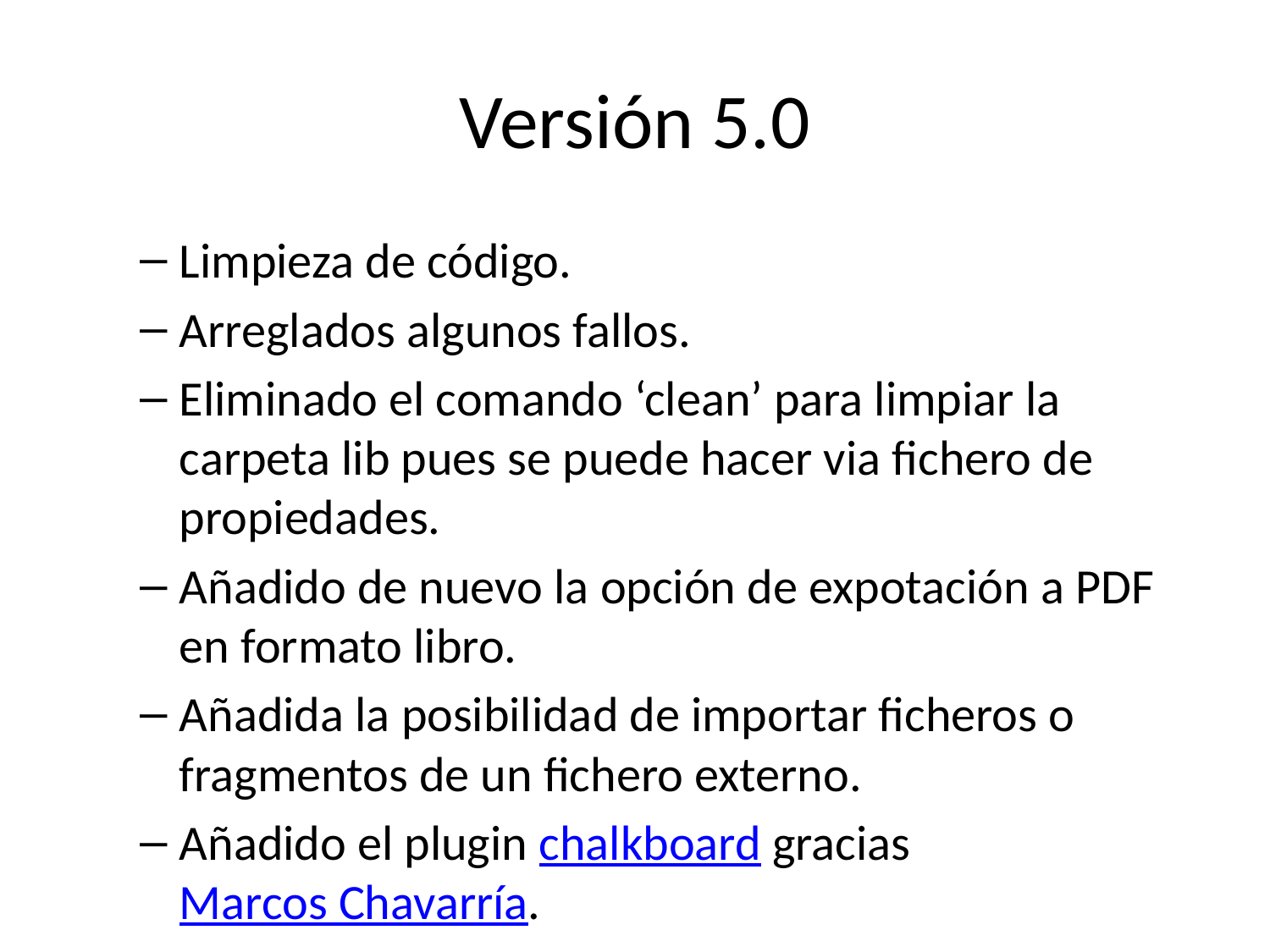

# Versión 5.0
Limpieza de código.
Arreglados algunos fallos.
Eliminado el comando ‘clean’ para limpiar la carpeta lib pues se puede hacer via fichero de propiedades.
Añadido de nuevo la opción de expotación a PDF en formato libro.
Añadida la posibilidad de importar ficheros o fragmentos de un fichero externo.
Añadido el plugin chalkboard gracias Marcos Chavarría.
Añadida la posibilidad de crear una versión ‘plus’ con información extra en slides y libros.